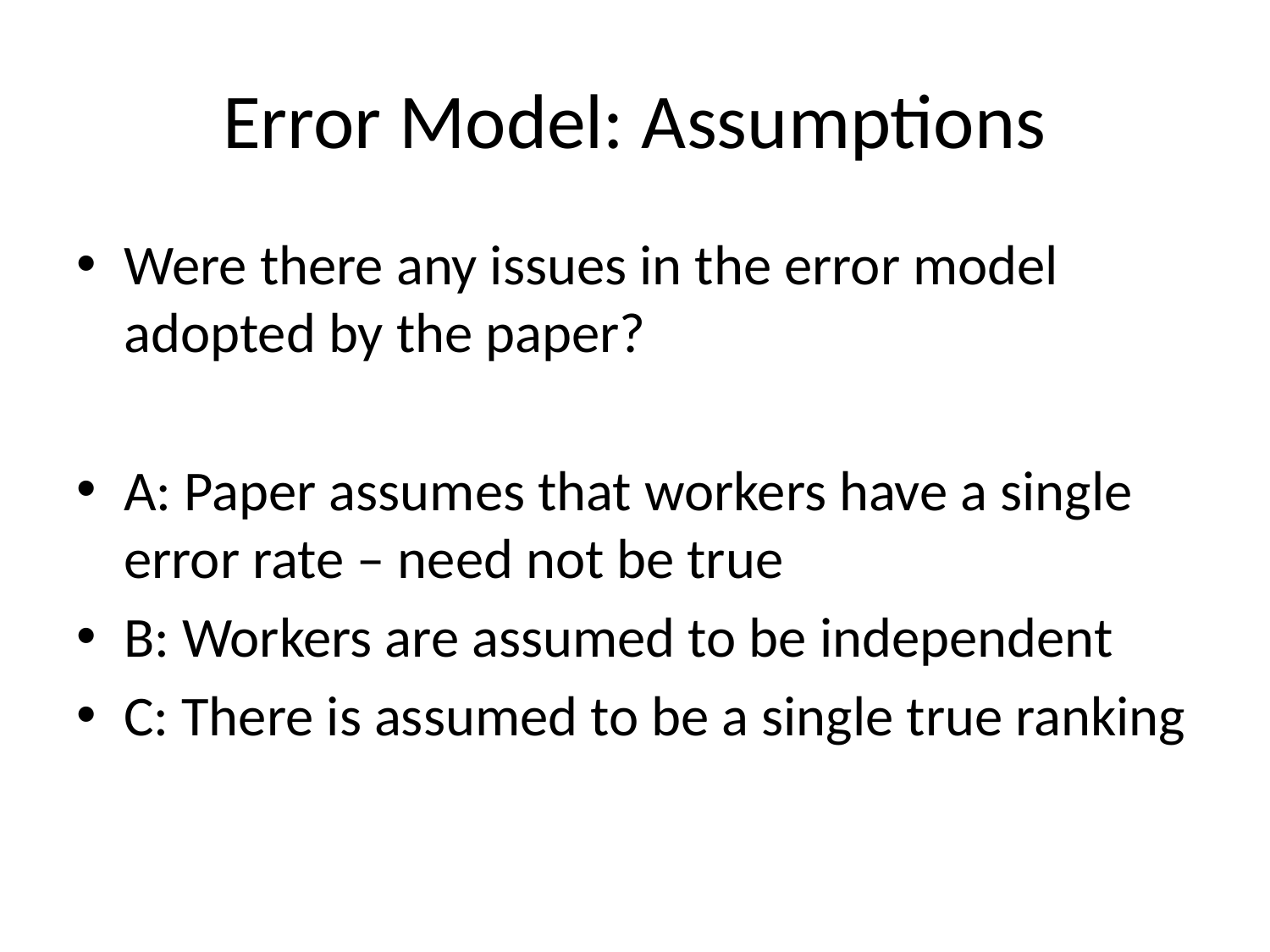

# Error Model: Assumptions
Were there any issues in the error model adopted by the paper?

A: Paper assumes that workers have a single error rate – need not be true
B: Workers are assumed to be independent
C: There is assumed to be a single true ranking